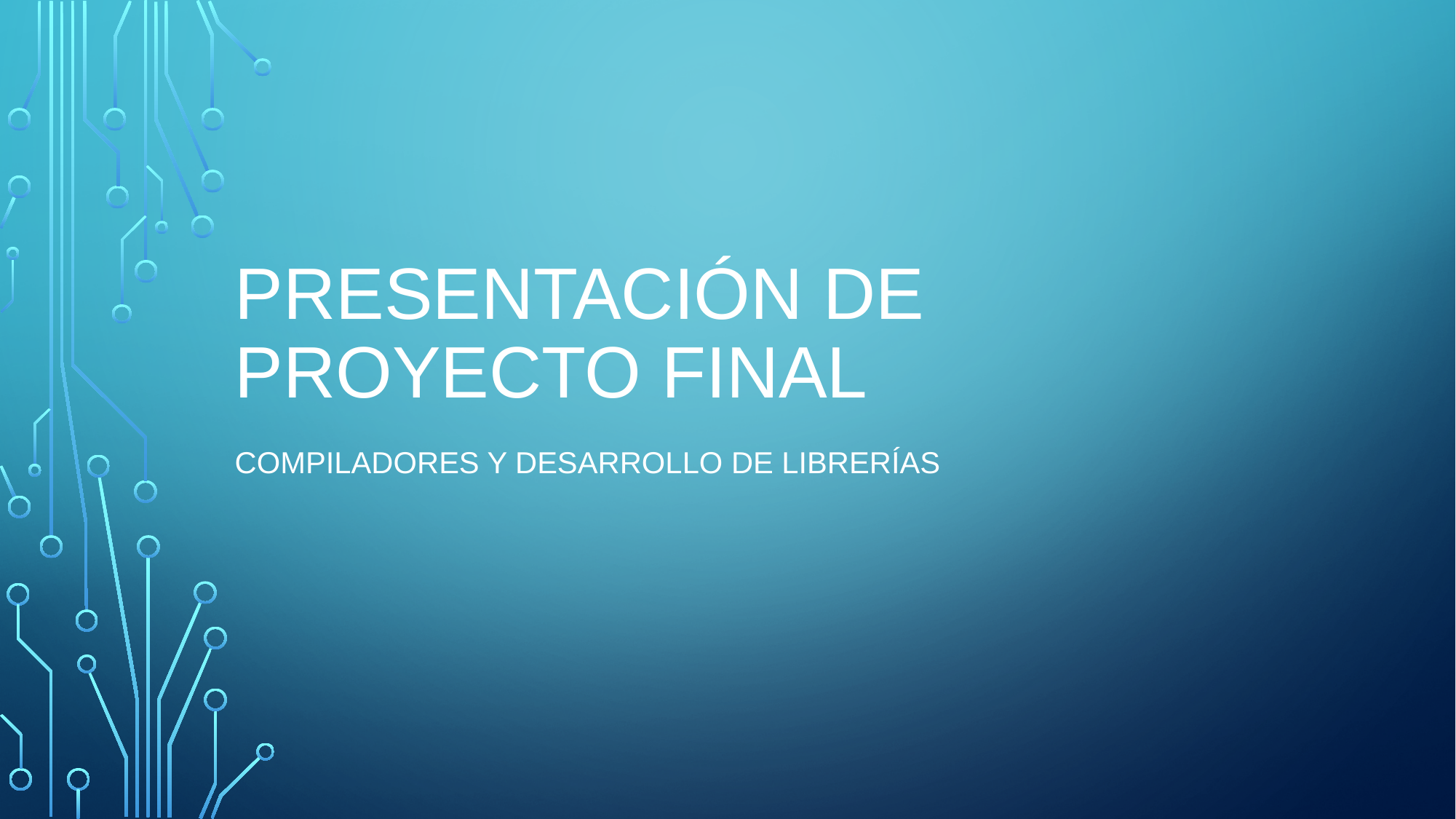

# Presentación de proyecto final
Compiladores y desarrollo de librerías